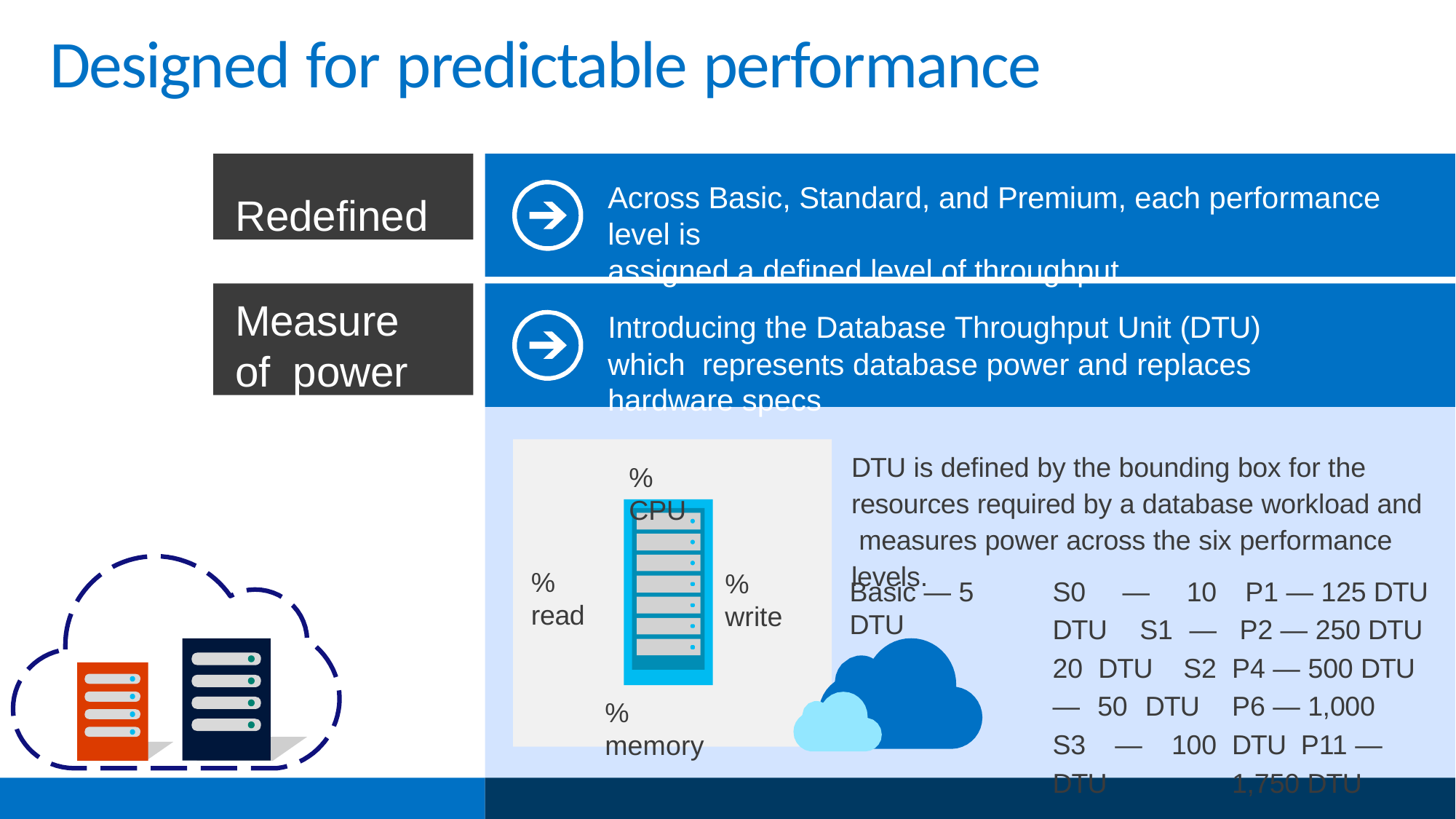

# Designed for predictable performance
Redefined

Across Basic, Standard, and Premium, each performance level is
assigned a defined level of throughput

Measure of  power

Introducing the Database Throughput Unit (DTU) which  represents database power and replaces hardware specs

DTU is defined by the bounding box for the  resources required by a database workload and  measures power across the six performance levels.
% CPU

% read
% write
S0 — 10 DTU  S1 — 20 DTU  S2 — 50 DTU  S3 — 100 DTU
P1 — 125 DTU  P2 — 250 DTU  P4 — 500 DTU  P6 — 1,000 DTU  P11 — 1,750 DTU
Basic — 5 DTU

% memory